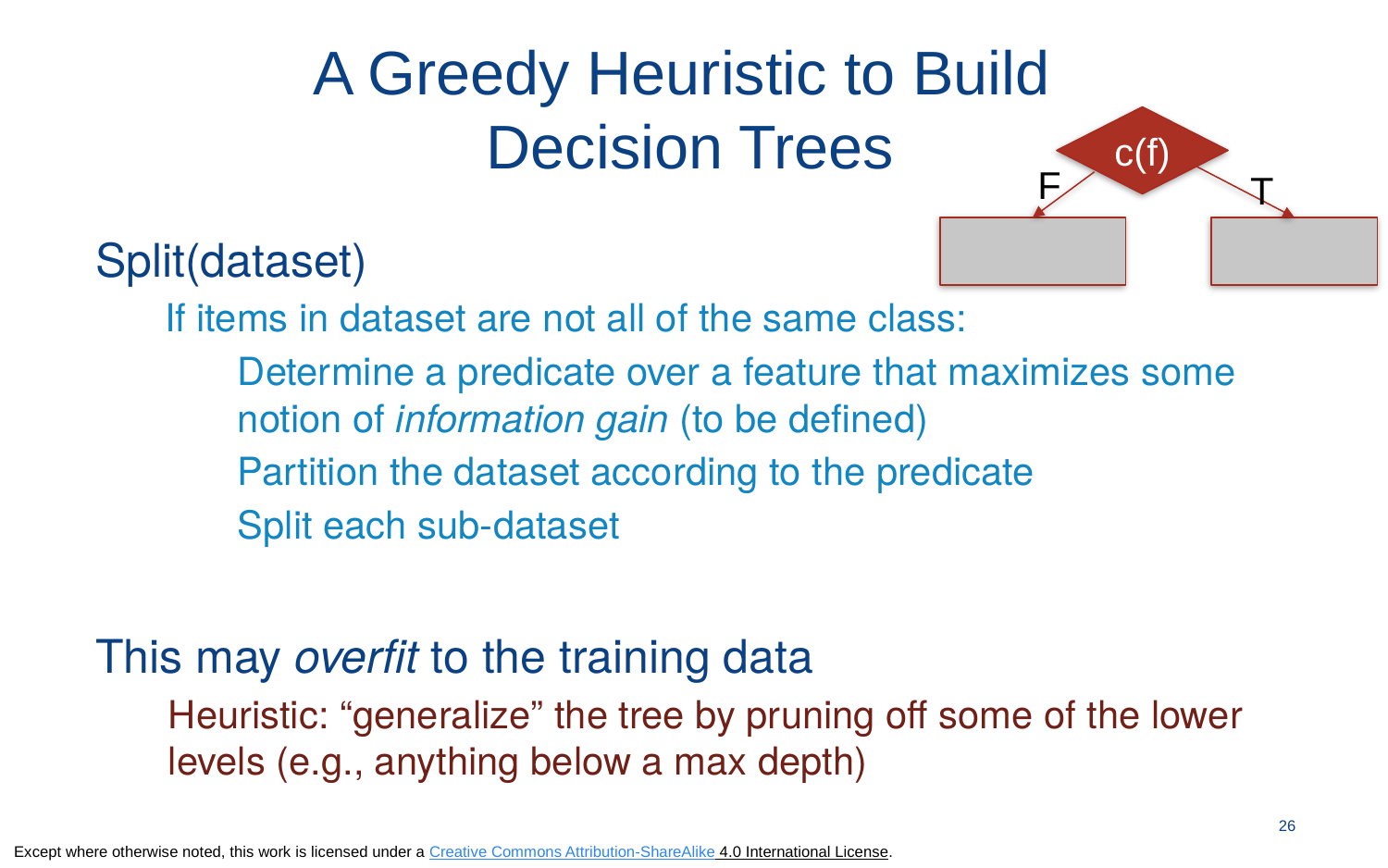

# A Greedy Heuristic to Build Decision Trees
c(f)
F
T

Split(dataset)
If items in dataset are not all of the same class:
Determine a predicate over a feature that maximizes some notion of information gain (to be defined)
Partition the dataset according to the predicate
Split each sub-dataset

This may overfit to the training data
Heuristic: “generalize” the tree by pruning off some of the lower levels (e.g., anything below a max depth)
26